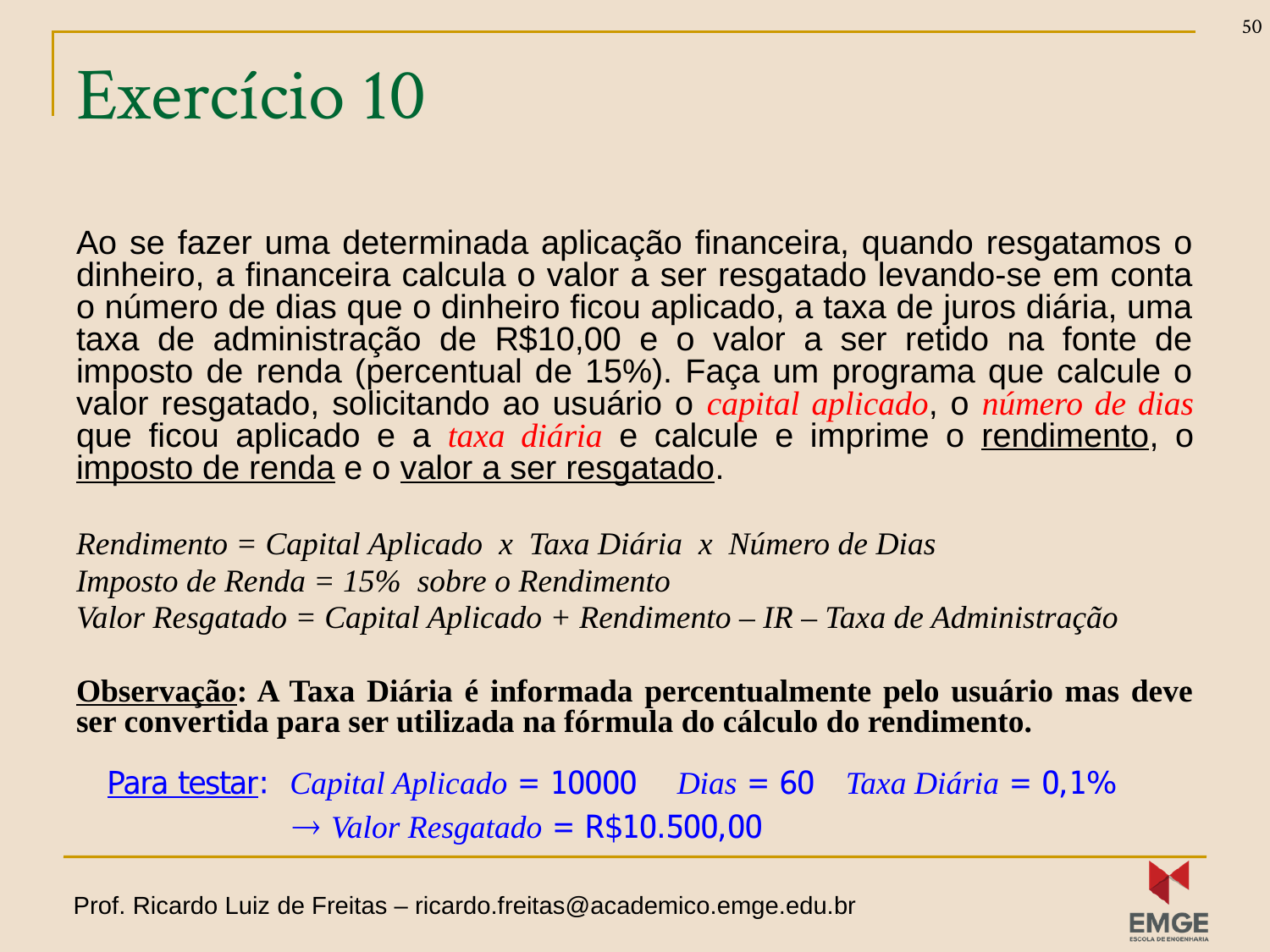

50
# Exercício 10
Ao se fazer uma determinada aplicação financeira, quando resgatamos o dinheiro, a financeira calcula o valor a ser resgatado levando-se em conta o número de dias que o dinheiro ficou aplicado, a taxa de juros diária, uma taxa de administração de R$10,00 e o valor a ser retido na fonte de imposto de renda (percentual de 15%). Faça um programa que calcule o valor resgatado, solicitando ao usuário o capital aplicado, o número de dias que ficou aplicado e a taxa diária e calcule e imprime o rendimento, o imposto de renda e o valor a ser resgatado.

Rendimento = Capital Aplicado  x  Taxa Diária  x  Número de Dias
Imposto de Renda = 15%  sobre o Rendimento
Valor Resgatado = Capital Aplicado + Rendimento – IR – Taxa de Administração

Observação: A Taxa Diária é informada percentualmente pelo usuário mas deve ser convertida para ser utilizada na fórmula do cálculo do rendimento.
Para testar:  Capital Aplicado = 10000    Dias = 60   Taxa Diária = 0,1%
                   → Valor Resgatado = R$10.500,00